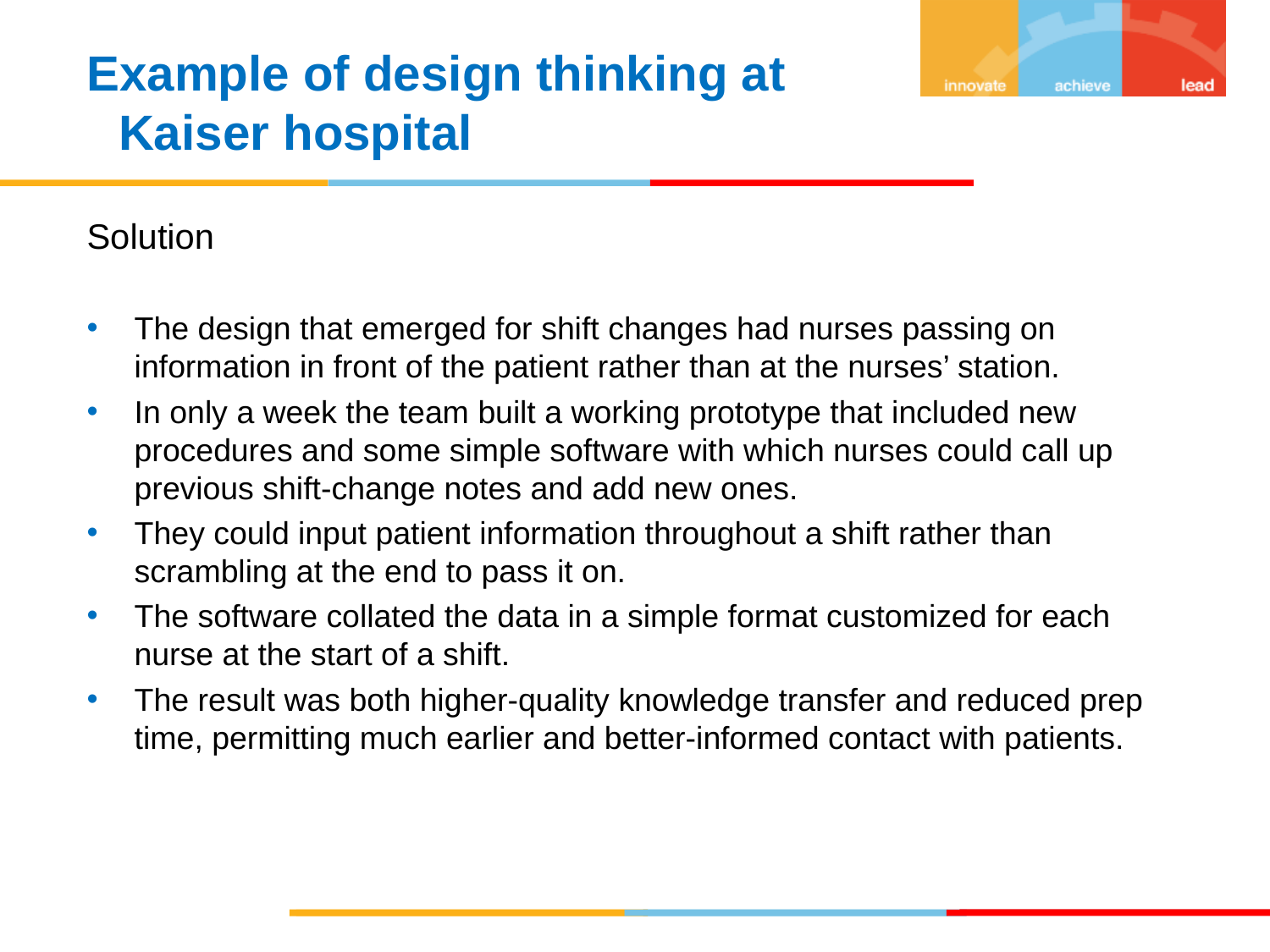

Example of design thinking at Kaiser hospital
Solution

The design that emerged for shift changes had nurses passing on information in front of the patient rather than at the nurses’ station.
In only a week the team built a working prototype that included new procedures and some simple software with which nurses could call up previous shift-change notes and add new ones.
They could input patient information throughout a shift rather than scrambling at the end to pass it on.
The software collated the data in a simple format customized for each nurse at the start of a shift.
The result was both higher-quality knowledge transfer and reduced prep time, permitting much earlier and better-informed contact with patients.